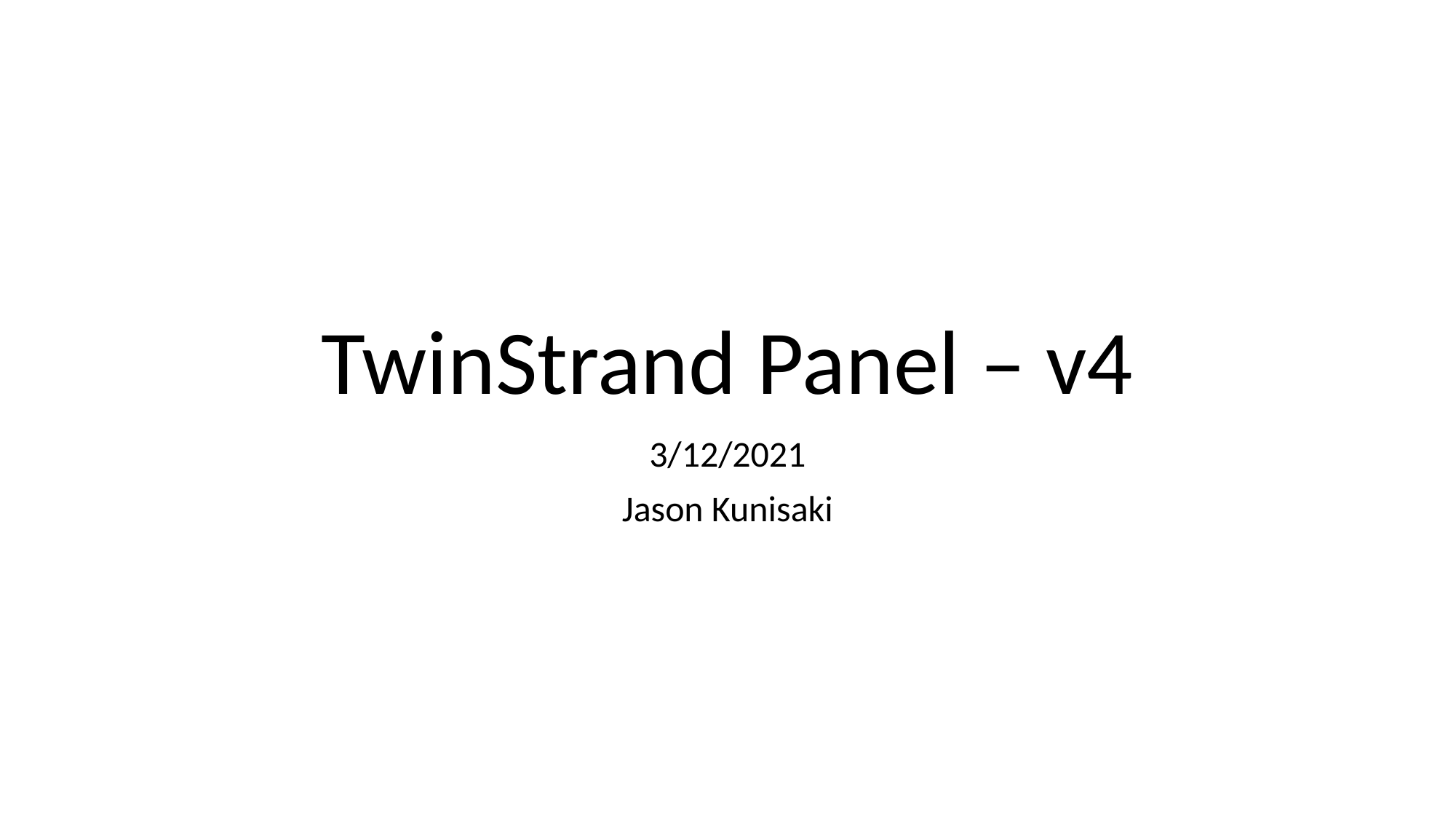

# TwinStrand Panel – v4
3/12/2021
Jason Kunisaki